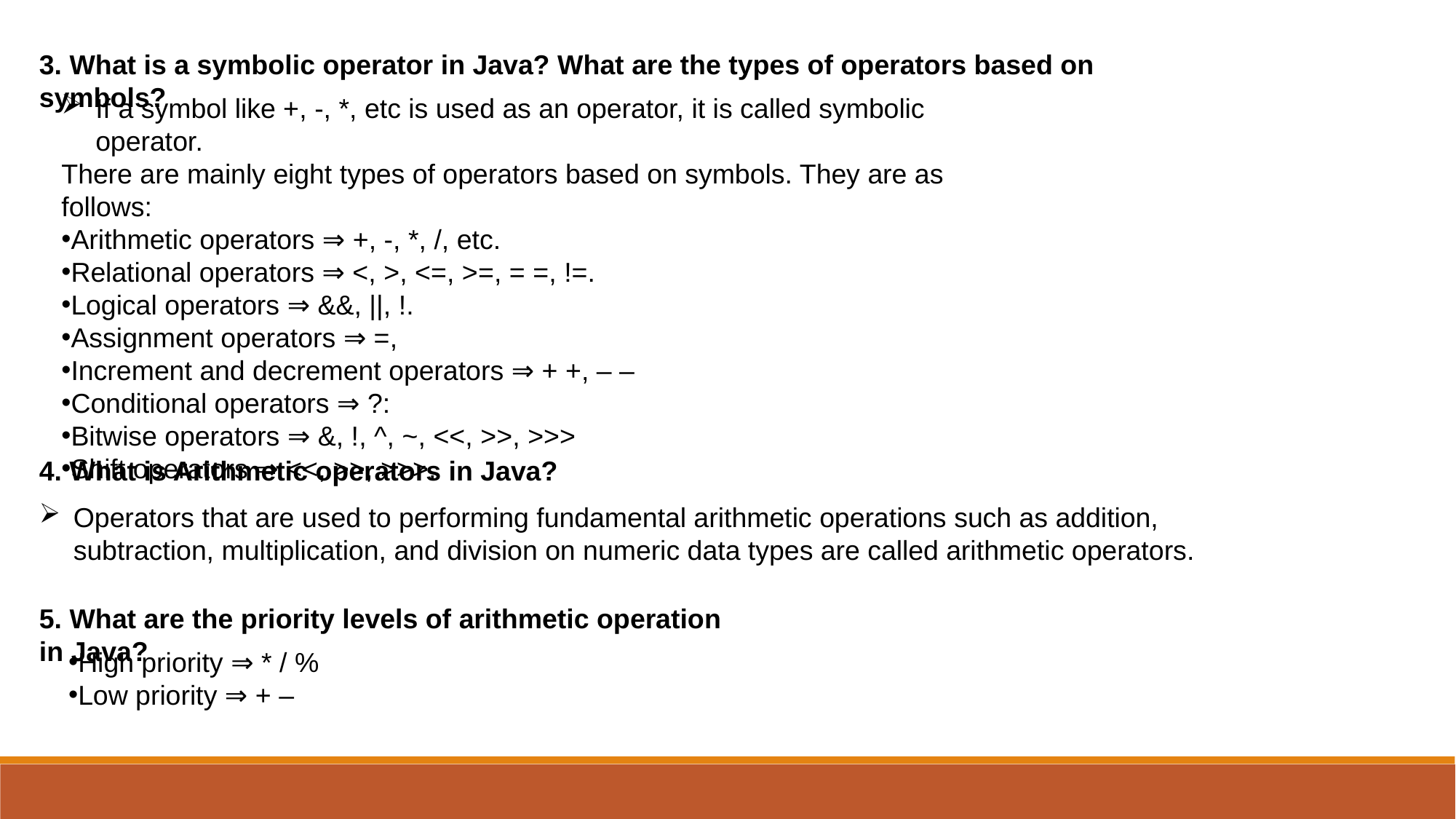

3. What is a symbolic operator in Java? What are the types of operators based on symbols?
If a symbol like +, -, *, etc is used as an operator, it is called symbolic operator.
There are mainly eight types of operators based on symbols. They are as follows:
Arithmetic operators ⇒ +, -, *, /, etc.
Relational operators ⇒ <, >, <=, >=, = =, !=.
Logical operators ⇒ &&, ||, !.
Assignment operators ⇒ =,
Increment and decrement operators ⇒ + +, – –
Conditional operators ⇒ ?:
Bitwise operators ⇒ &, !, ^, ~, <<, >>, >>>
Shift operators ⇒ <<, >>, >>>.
4. What is Arithmetic operators in Java?
Operators that are used to performing fundamental arithmetic operations such as addition, subtraction, multiplication, and division on numeric data types are called arithmetic operators.
5. What are the priority levels of arithmetic operation in Java?
High priority ⇒ * / %
Low priority ⇒ + –